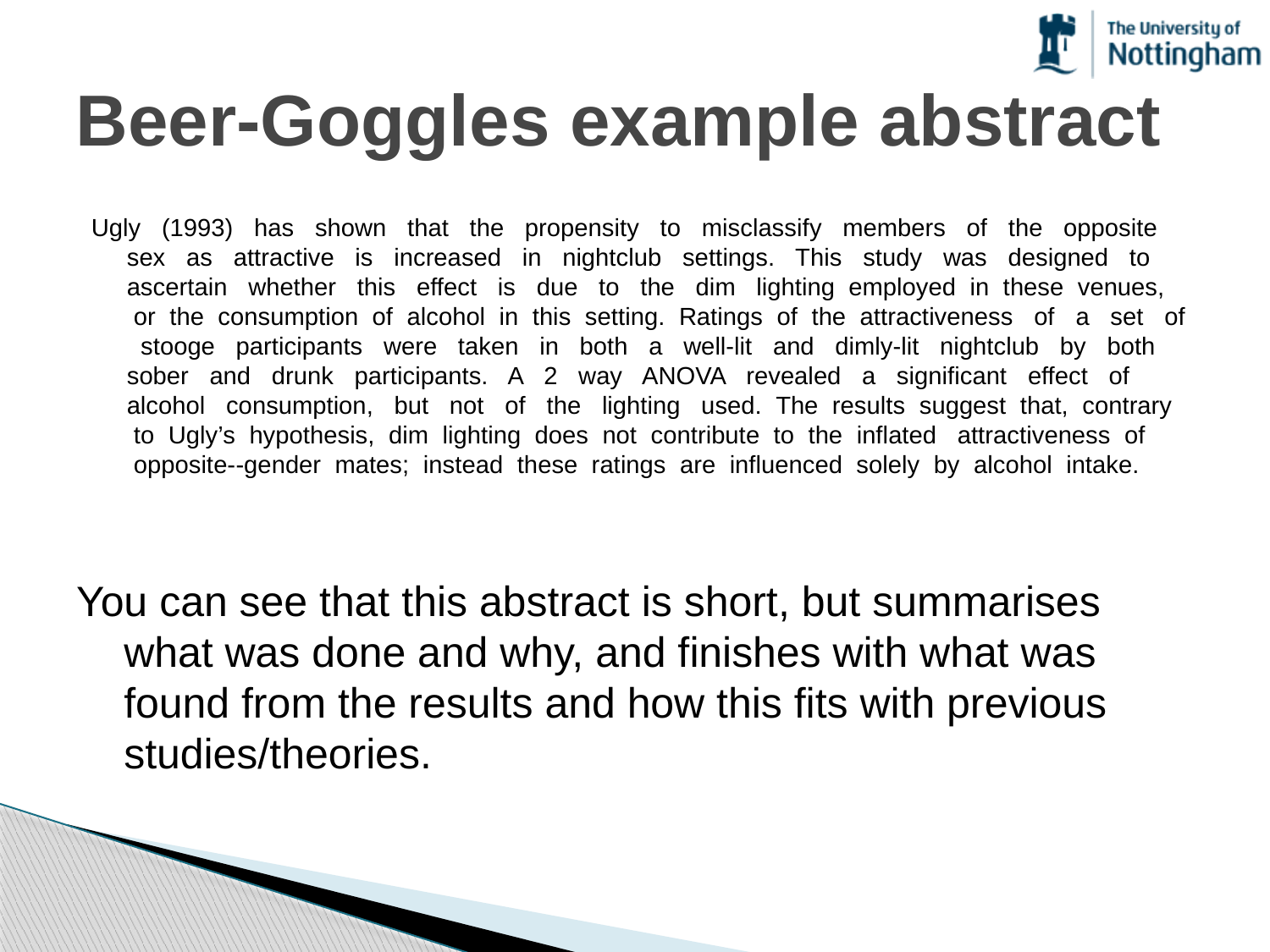

# Beer-Goggles example abstract
Ugly   (1993)   has   shown   that   the   propensity   to   misclassify   members   of   the   opposite   sex   as   attractive   is   increased   in   nightclub   settings.   This   study   was   designed   to   ascertain   whether   this   effect   is   due   to   the   dim   lighting  employed  in  these  venues,  or  the  consumption  of  alcohol  in  this  setting.  Ratings  of  the  attractiveness   of   a   set   of   stooge   participants   were   taken   in   both   a   well-lit   and   dimly-lit   nightclub   by   both   sober   and   drunk   participants.   A   2   way   ANOVA   revealed   a   significant   effect   of   alcohol   consumption,   but   not   of   the   lighting   used.  The  results  suggest  that,  contrary  to  Ugly’s  hypothesis,  dim  lighting  does  not  contribute  to  the  inflated   attractiveness  of  opposite-­‐gender  mates;  instead  these  ratings  are  influenced  solely  by  alcohol  intake.
You can see that this abstract is short, but summarises what was done and why, and finishes with what was found from the results and how this fits with previous studies/theories.